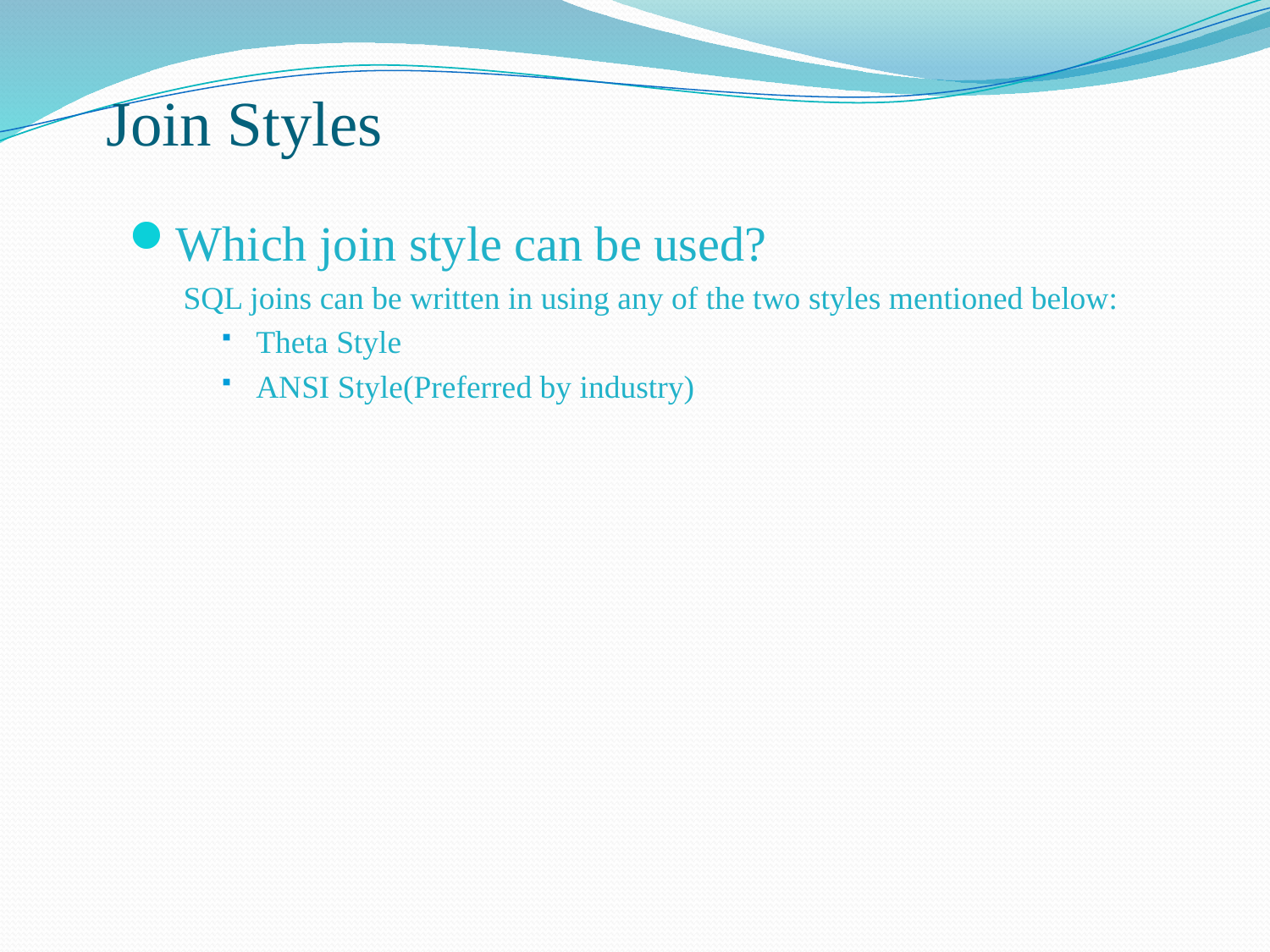

# Join Styles
Which join style can be used?
SQL joins can be written in using any of the two styles mentioned below:
Theta Style
ANSI Style(Preferred by industry)